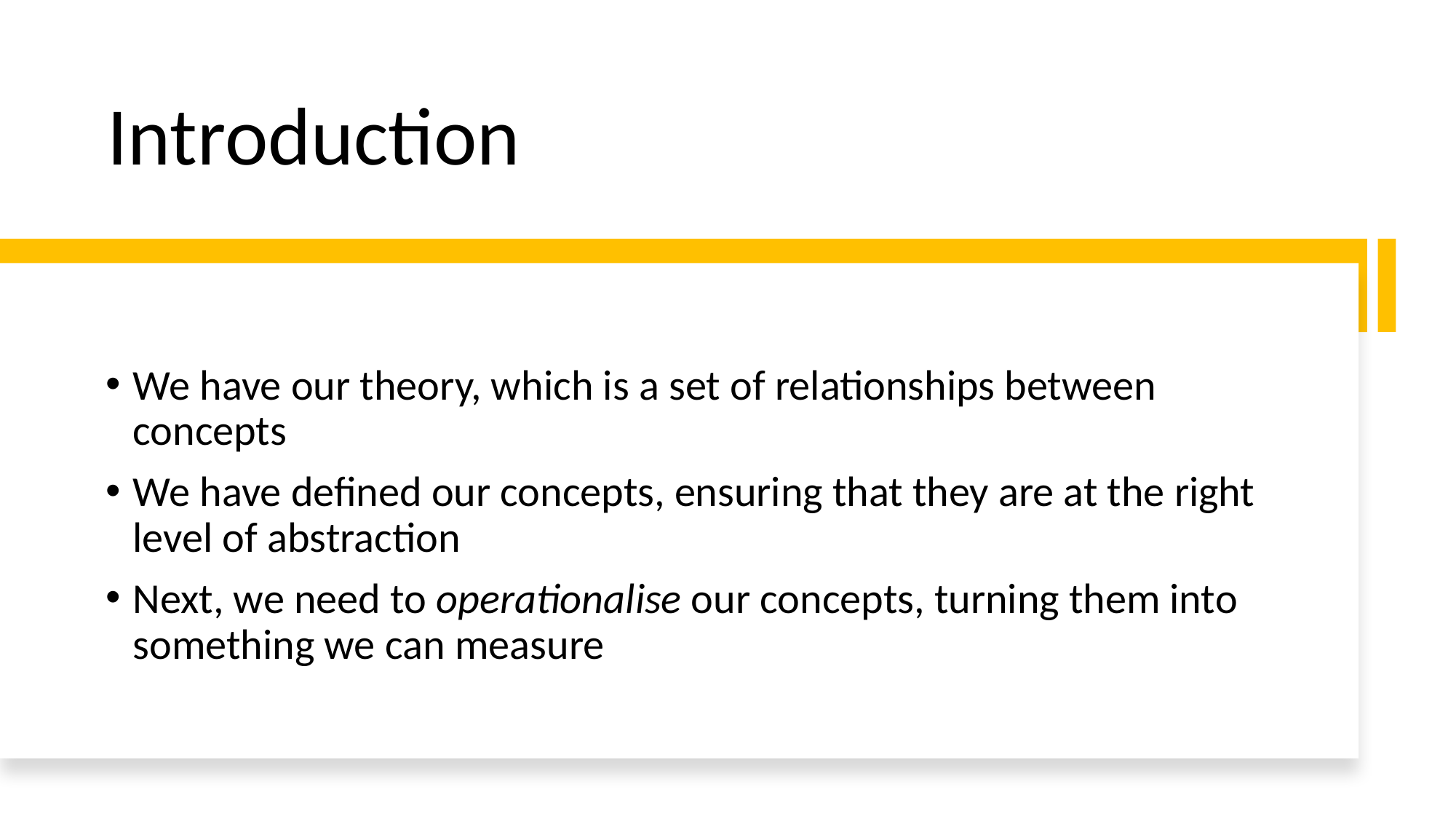

# Introduction

We have our theory, which is a set of relationships between concepts
We have defined our concepts, ensuring that they are at the right level of abstraction
Next, we need to operationalise our concepts, turning them into something we can measure